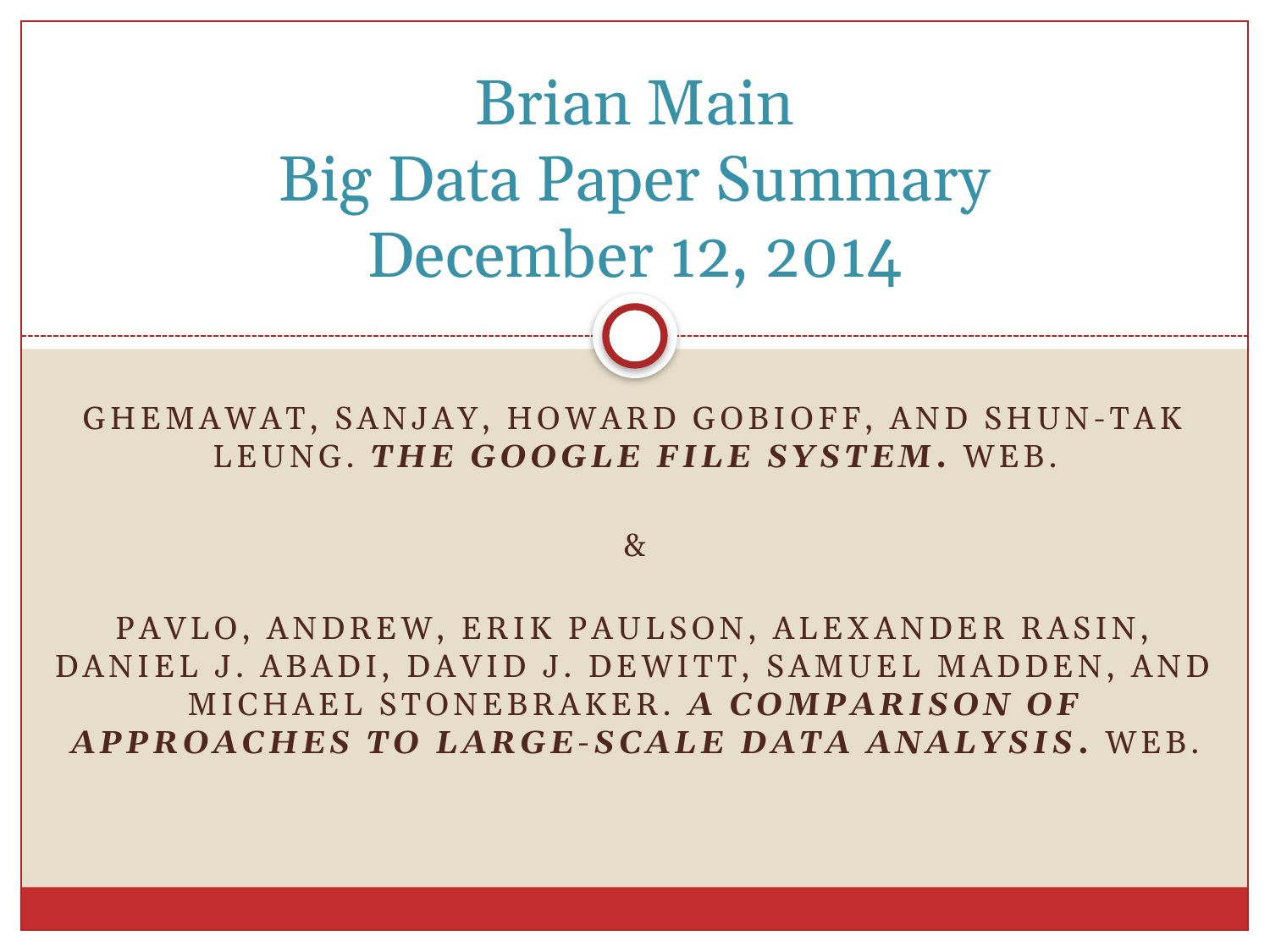

# Brian Main Big Data Paper Summary December 12, 2014
Ghemawat, Sanjay, Howard Gobioff, And shun-tak leung. The Google file System. WeB.

&
Pavlo, Andrew, Erik Paulson, Alexander Rasin, Daniel J. Abadi, David J. DeWitt, Samuel Madden, and Michael Stonebraker. A Comparison of Approaches to Large-Scale Data Analysis. Web.